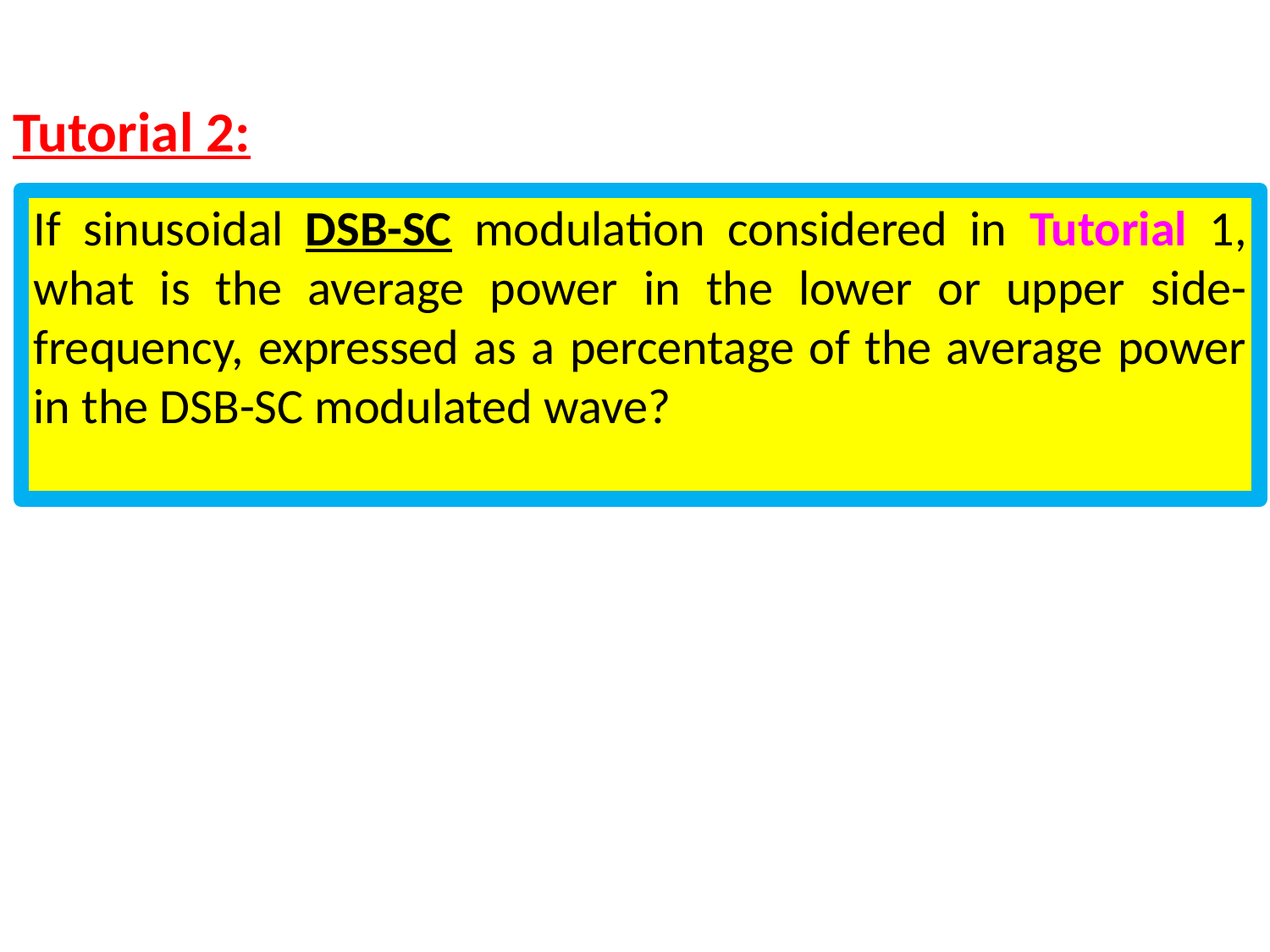

# Tutorial 2:
If sinusoidal DSB-SC modulation considered in Tutorial 1, what is the average power in the lower or upper side-frequency, expressed as a percentage of the average power in the DSB-SC modulated wave?